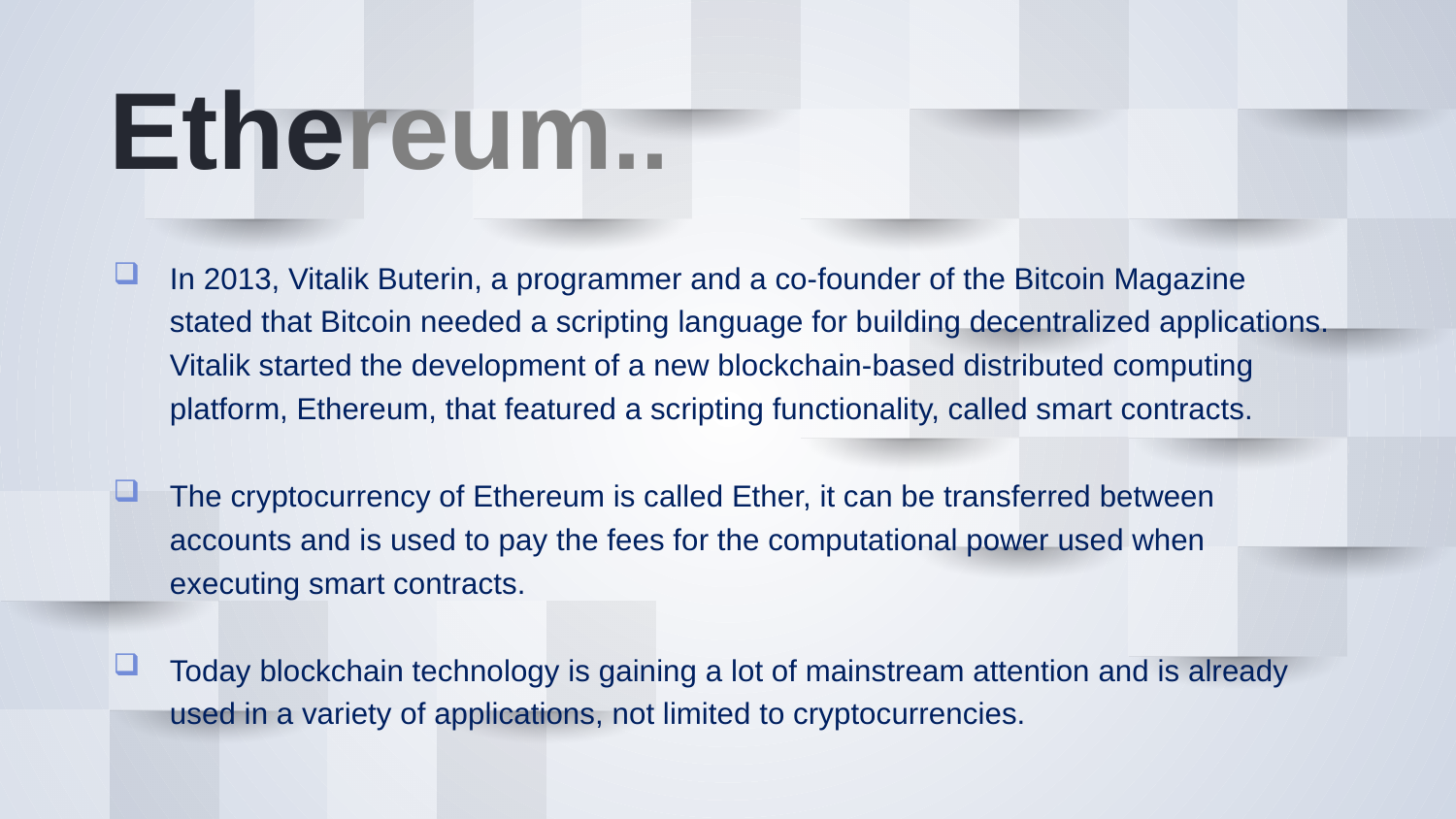

# Ethereum..
In 2013, Vitalik Buterin, a programmer and a co-founder of the Bitcoin Magazine stated that Bitcoin needed a scripting language for building decentralized applications. Vitalik started the development of a new blockchain-based distributed computing platform, Ethereum, that featured a scripting functionality, called smart contracts.

The cryptocurrency of Ethereum is called Ether, it can be transferred between accounts and is used to pay the fees for the computational power used when executing smart contracts.

Today blockchain technology is gaining a lot of mainstream attention and is already used in a variety of applications, not limited to cryptocurrencies.